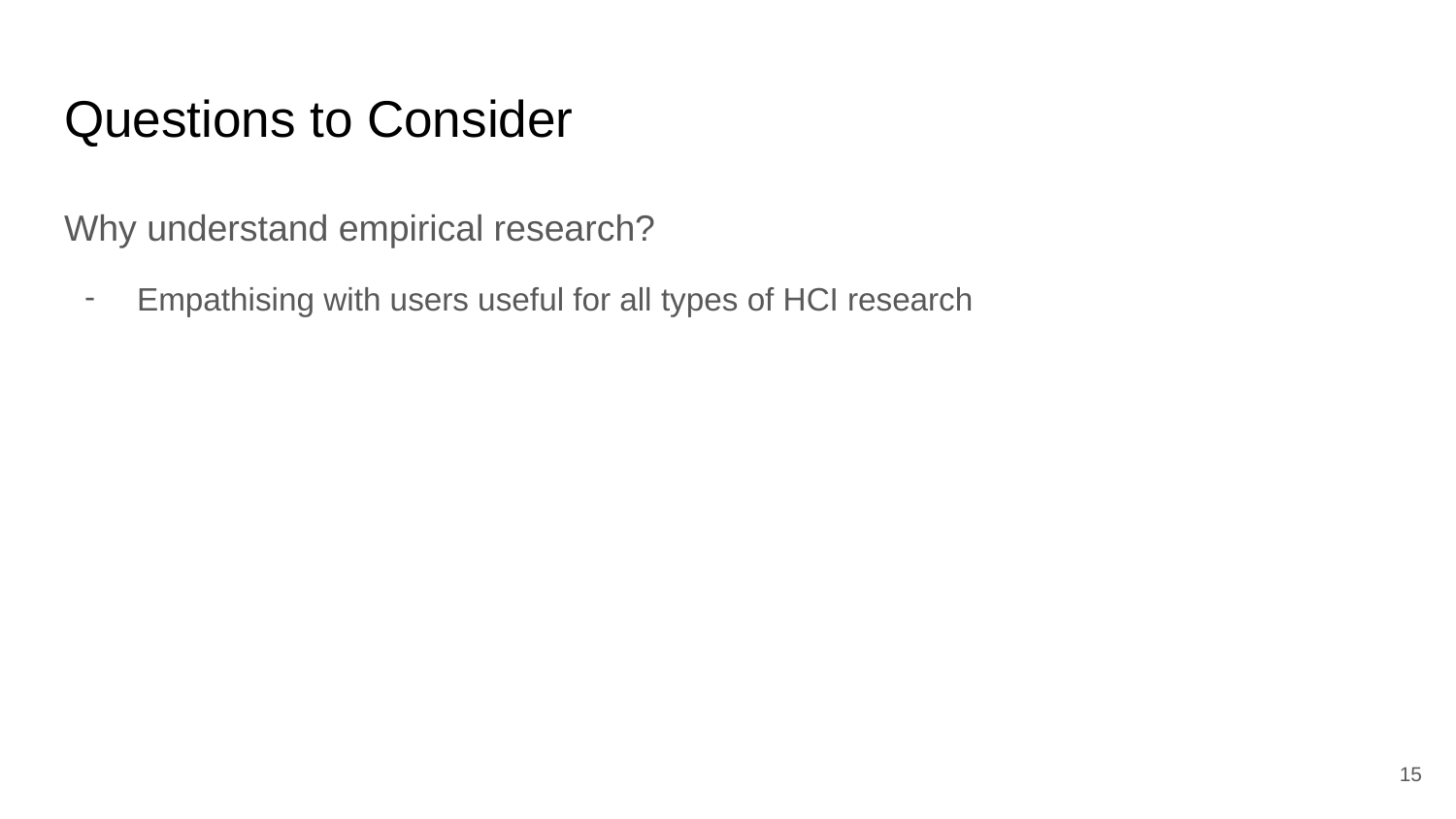

# Questions to Consider
Why understand empirical research?
Empathising with users useful for all types of HCI research
15